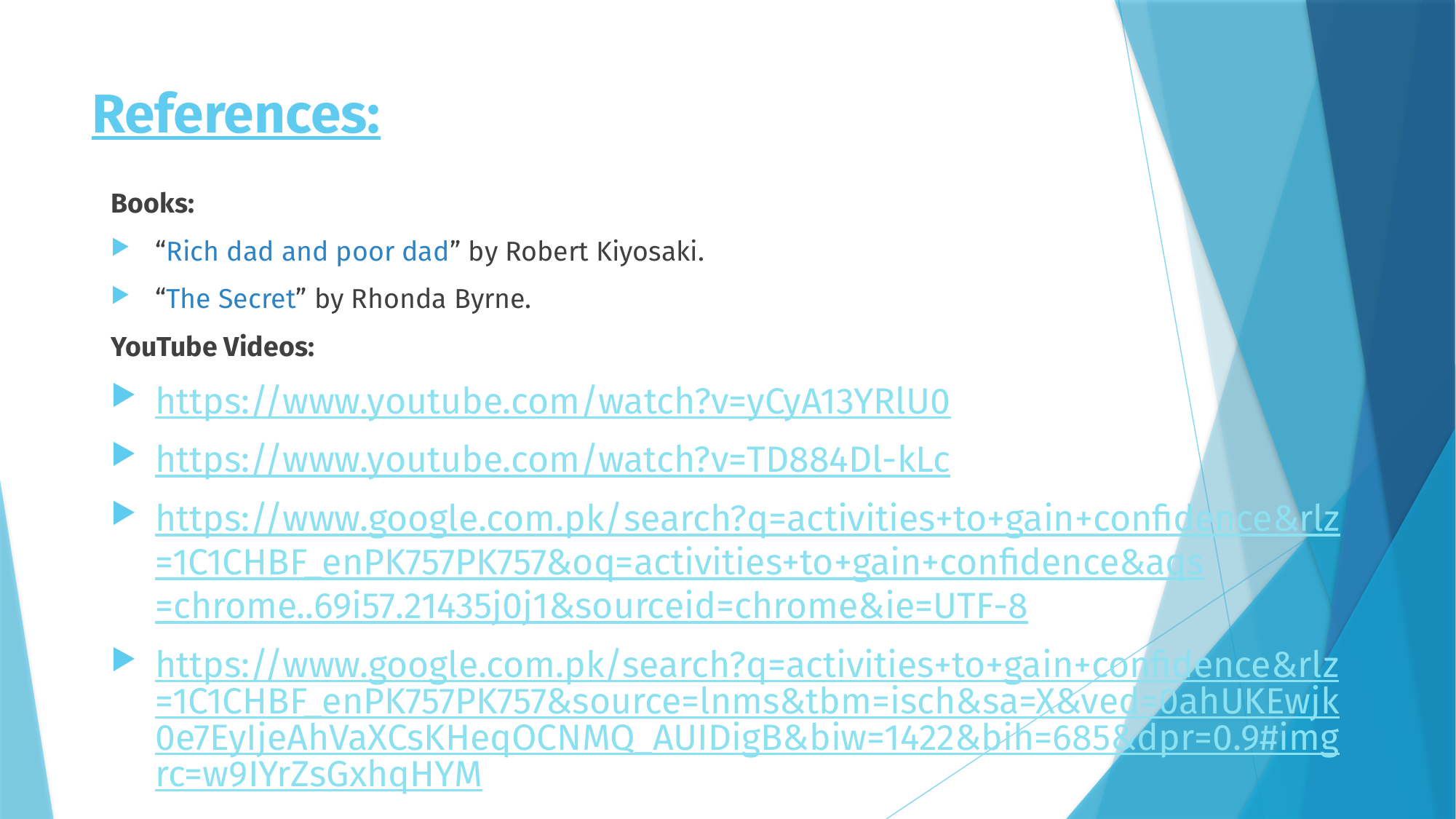

# References:
Books:
“Rich dad and poor dad” by Robert Kiyosaki.
“The Secret” by Rhonda Byrne.
YouTube Videos:
https://www.youtube.com/watch?v=yCyA13YRlU0
https://www.youtube.com/watch?v=TD884Dl-kLc
https://www.google.com.pk/search?q=activities+to+gain+confidence&rlz=1C1CHBF_enPK757PK757&oq=activities+to+gain+confidence&aqs=chrome..69i57.21435j0j1&sourceid=chrome&ie=UTF-8
https://www.google.com.pk/search?q=activities+to+gain+confidence&rlz=1C1CHBF_enPK757PK757&source=lnms&tbm=isch&sa=X&ved=0ahUKEwjk0e7EyIjeAhVaXCsKHeqOCNMQ_AUIDigB&biw=1422&bih=685&dpr=0.9#imgrc=w9IYrZsGxhqHYM